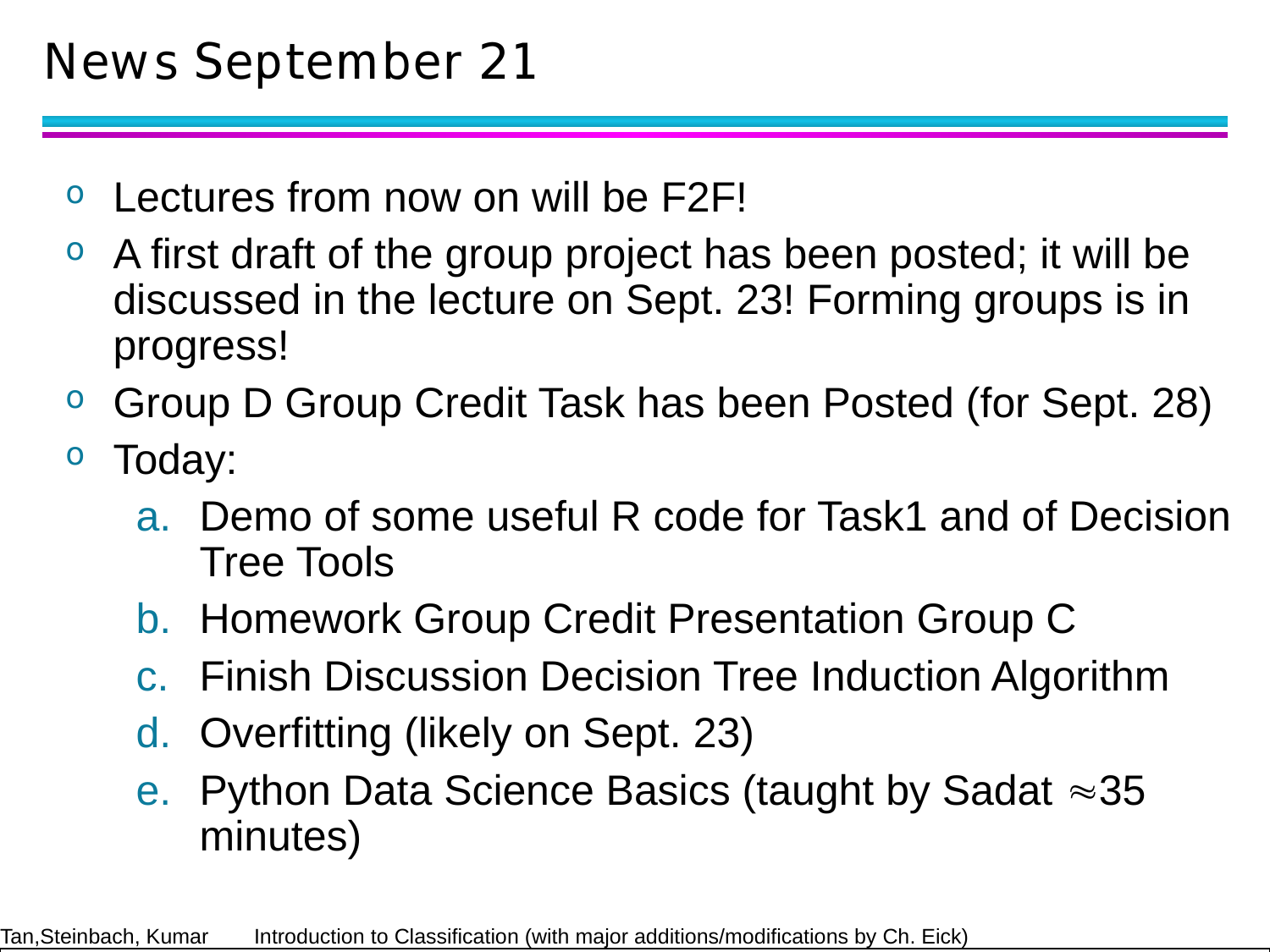

# News September 21
Lectures from now on will be F2F!
A first draft of the group project has been posted; it will be discussed in the lecture on Sept. 23! Forming groups is in progress!
Group D Group Credit Task has been Posted (for Sept. 28)
Today:
Demo of some useful R code for Task1 and of Decision Tree Tools
Homework Group Credit Presentation Group C
Finish Discussion Decision Tree Induction Algorithm
Overfitting (likely on Sept. 23)
Python Data Science Basics (taught by Sadat ≈35 minutes)